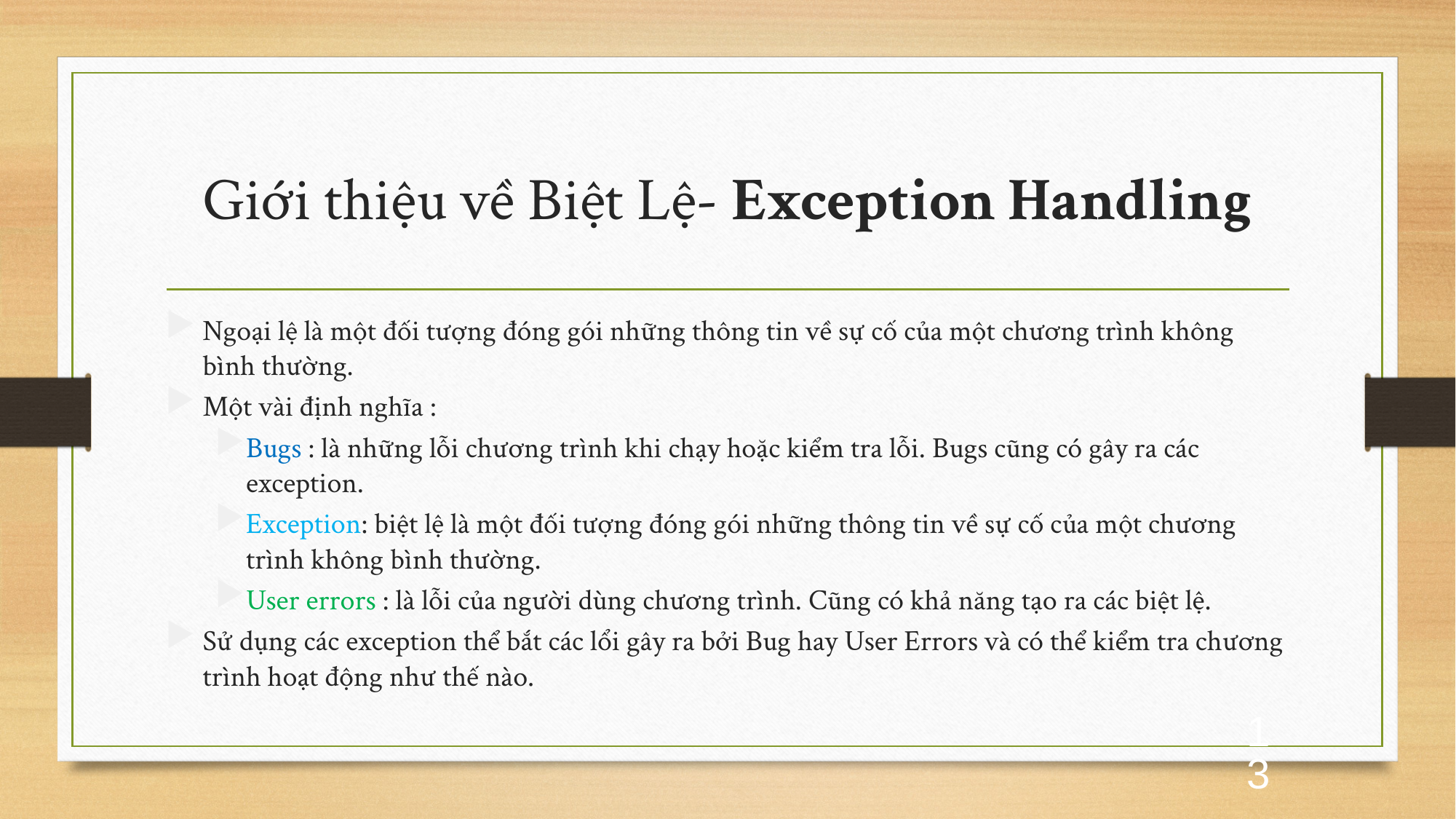

# Giới thiệu về Biệt Lệ- Exception Handling
Ngoại lệ là một đối tượng đóng gói những thông tin về sự cố của một chương trình không bình thường.
Một vài định nghĩa :
Bugs : là những lỗi chương trình khi chạy hoặc kiểm tra lỗi. Bugs cũng có gây ra các exception.
Exception: biệt lệ là một đối tượng đóng gói những thông tin về sự cố của một chương trình không bình thường.
User errors : là lỗi của người dùng chương trình. Cũng có khả năng tạo ra các biệt lệ.
Sử dụng các exception thể bắt các lổi gây ra bởi Bug hay User Errors và có thể kiểm tra chương trình hoạt động như thế nào.
13